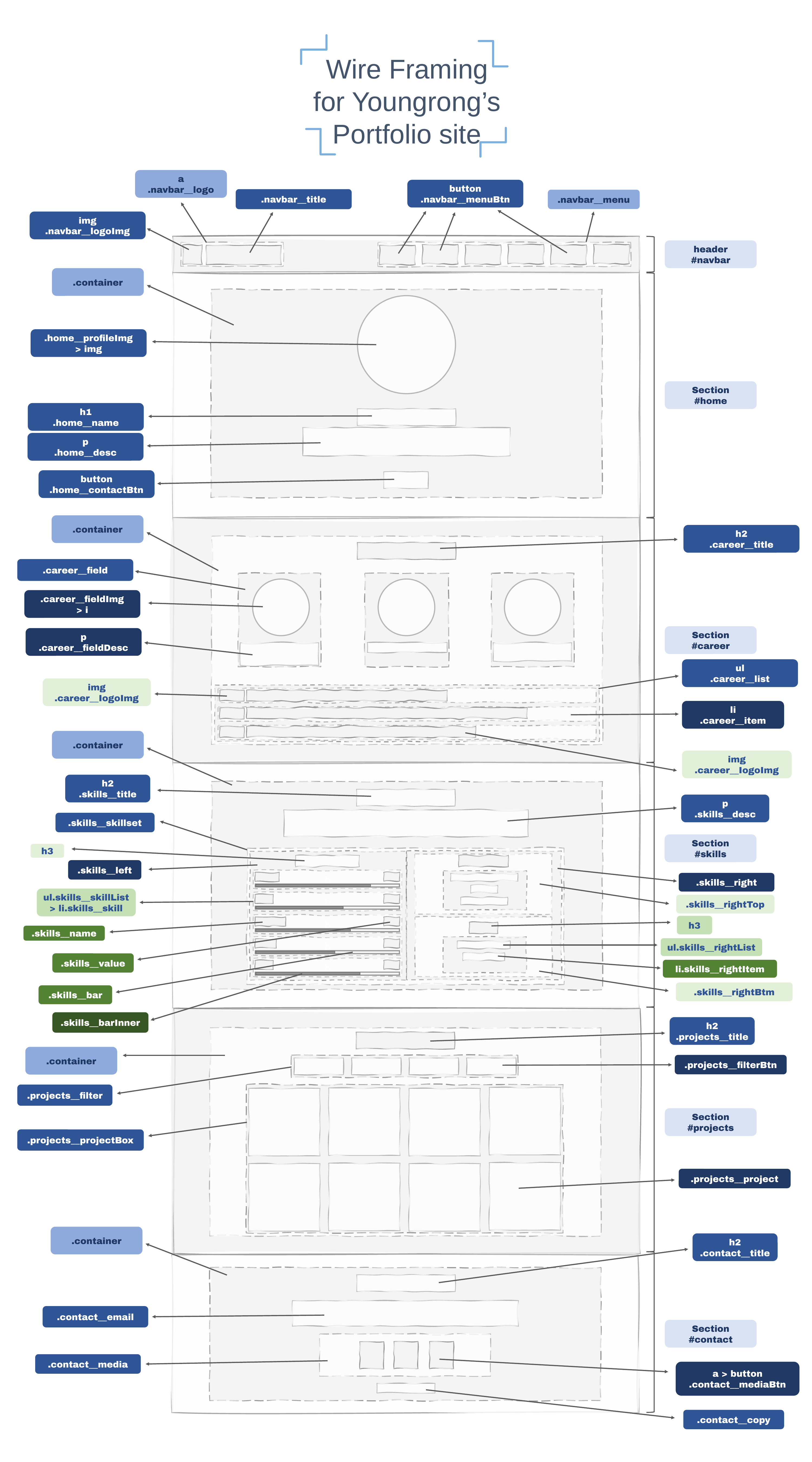

Wire Framing
for Youngrong’s
Portfolio site
a
.navbar__logo
button
.navbar__menuBtn
.navbar__title
.navbar__menu
img
.navbar__logoImg

header
#navbar

.container

.home__profileImg
> img
Section
#home
h1
.home__name

p
.home__desc
button
.home__contactBtn

.container

h2
.career__title

.career__field

.career__fieldImg
> i
Section
#career
p
.career__fieldDesc

ul
.career__list
img
.career__IogoImg

li
.career__item

.container
img
.career__IogoImg

h2
.skills__title

p
.skills__desc

.skills__skillset
Section
#skills
h3

b

.skills__left
b

.skills__right

ul.skills__skillList
> li.skills__skill
b

.skills__rightTop

b
h3

.skills__name

b
ul.skills__rightList

.skills__value
b
li.skills__rightItem

.skills__rightBtm
.skills__bar

.skills__barInner
h2
.projects__title

.container
.projects__filterBtn

.projects__filter

Section
#projects
.projects__projectBox

.projects__project
.container
h2
.contact__title

.contact__email
Section
#contact

.contact__media
a > button
.contact__mediaBtn

.contact__copy